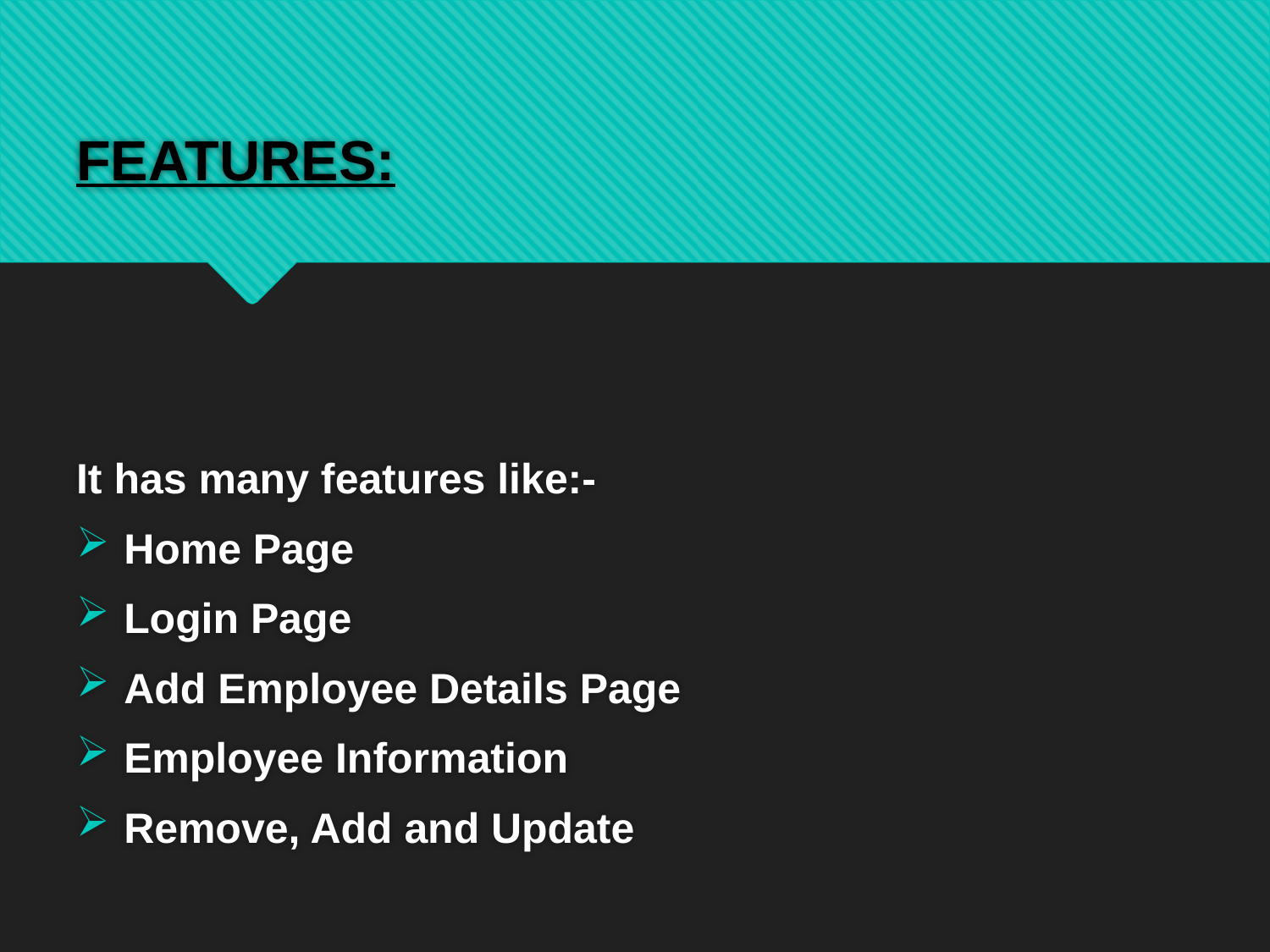

# FEATURES:
It has many features like:-
Home Page
Login Page
Add Employee Details Page
Employee Information
Remove, Add and Update